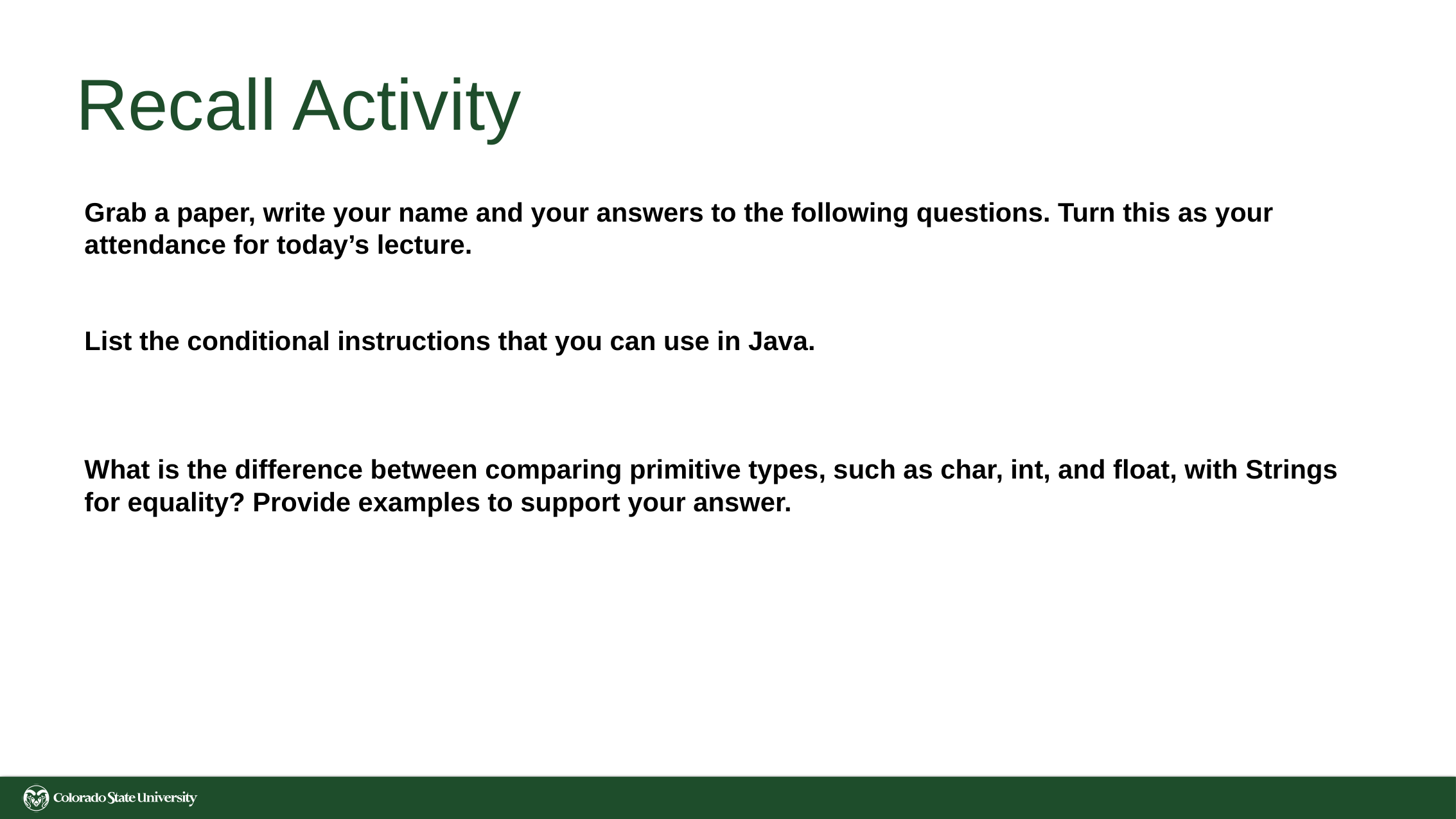

# Recall Activity
Grab a paper, write your name and your answers to the following questions. Turn this as your attendance for today’s lecture.

List the conditional instructions that you can use in Java.

What is the difference between comparing primitive types, such as char, int, and float, with Strings for equality? Provide examples to support your answer.